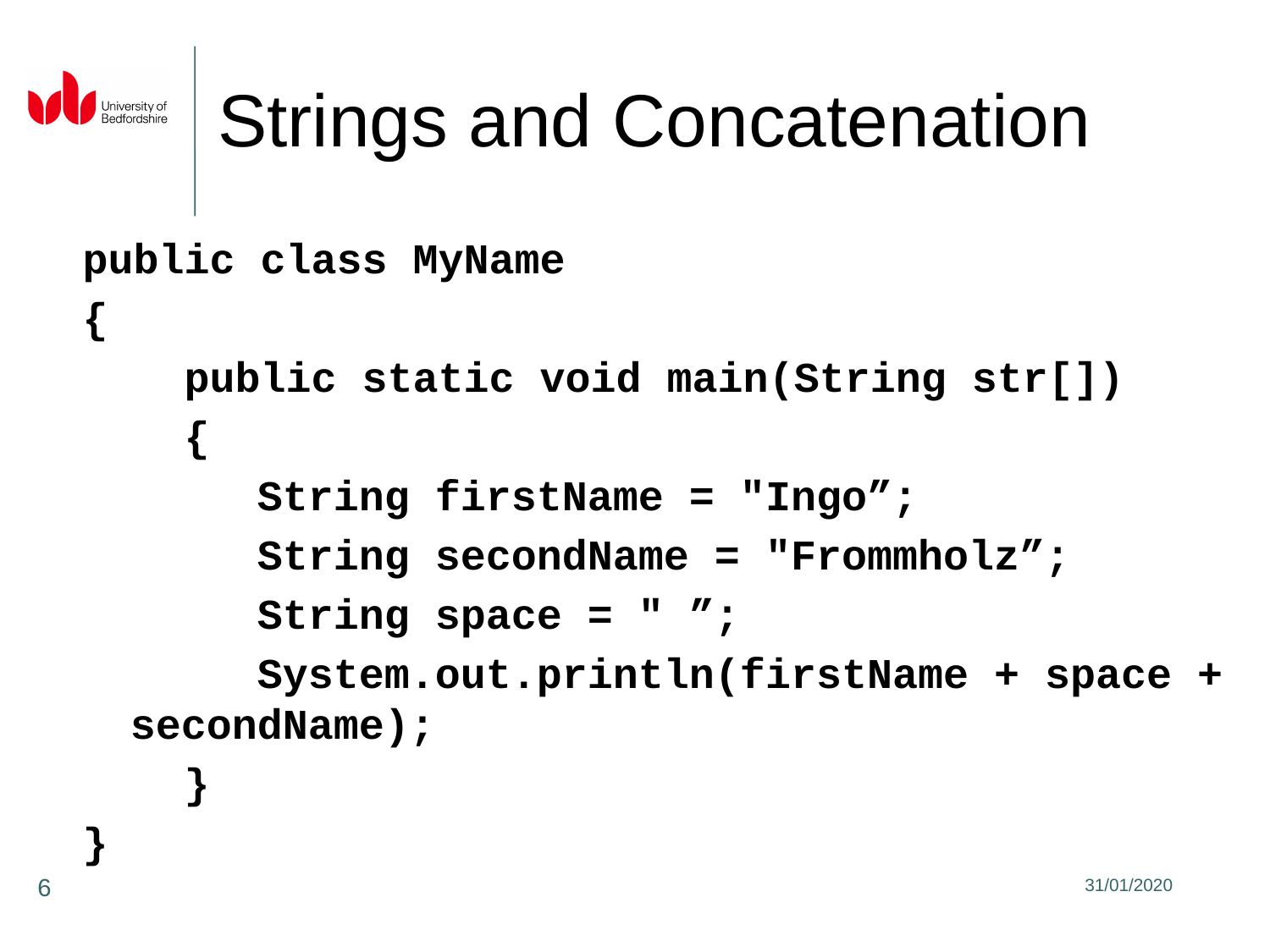

# Strings and Concatenation
public class MyName
{
    public static void main(String str[])
    {
		String firstName = "Ingo”;
		String secondName = "Frommholz”;
		String space = " ”;
		System.out.println(firstName + space + secondName);
    }
}
6
31/01/2020